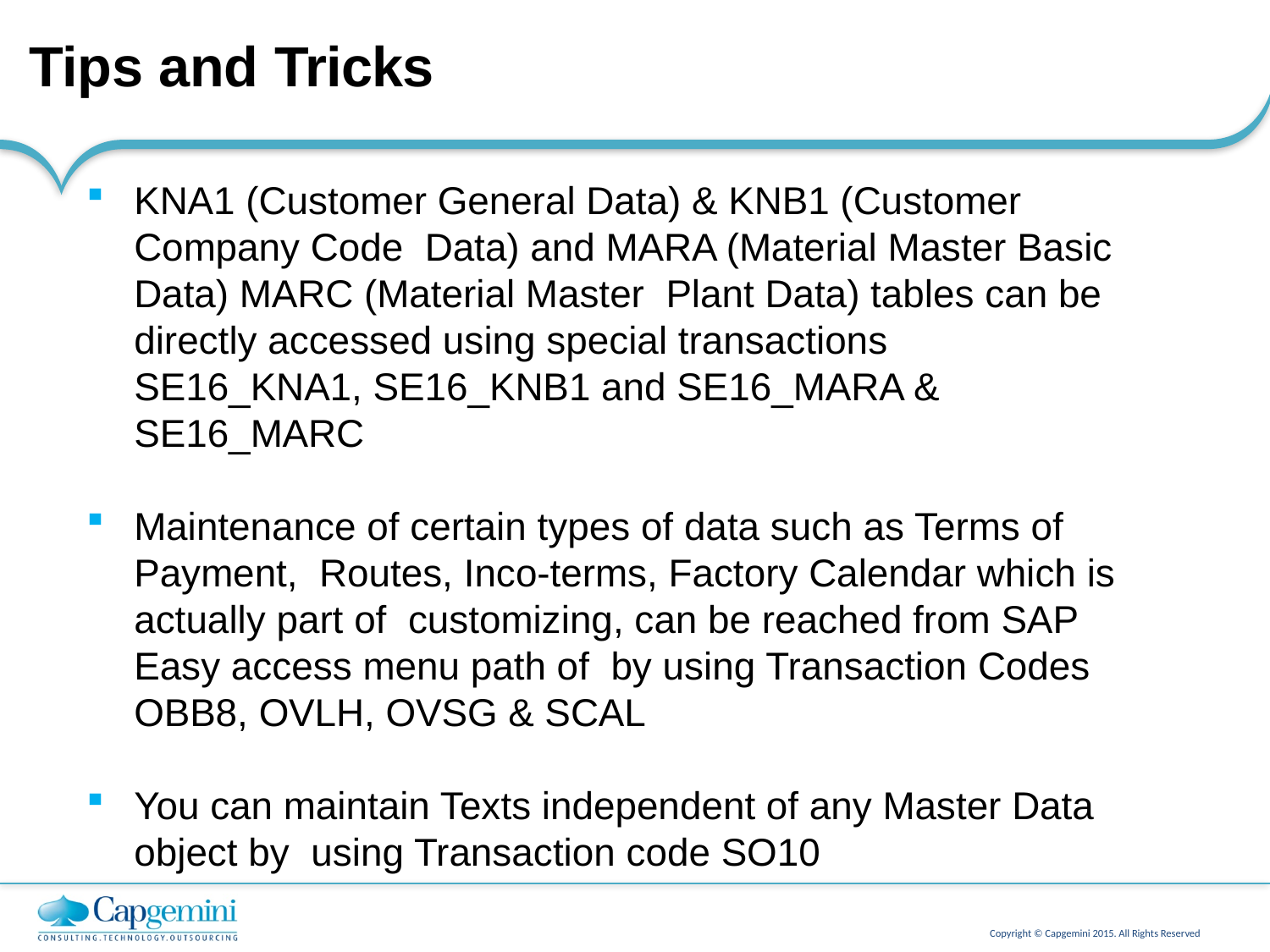

# Tips and Tricks

KNA1 (Customer General Data) & KNB1 (Customer Company Code  Data) and MARA (Material Master Basic Data) MARC (Material Master  Plant Data) tables can be directly accessed using special transactions  SE16_KNA1, SE16_KNB1 and SE16_MARA & SE16_MARC

Maintenance of certain types of data such as Terms of Payment,  Routes, Inco-terms, Factory Calendar which is actually part of  customizing, can be reached from SAP Easy access menu path of  by using Transaction Codes OBB8, OVLH, OVSG & SCAL

You can maintain Texts independent of any Master Data object by  using Transaction code SO10